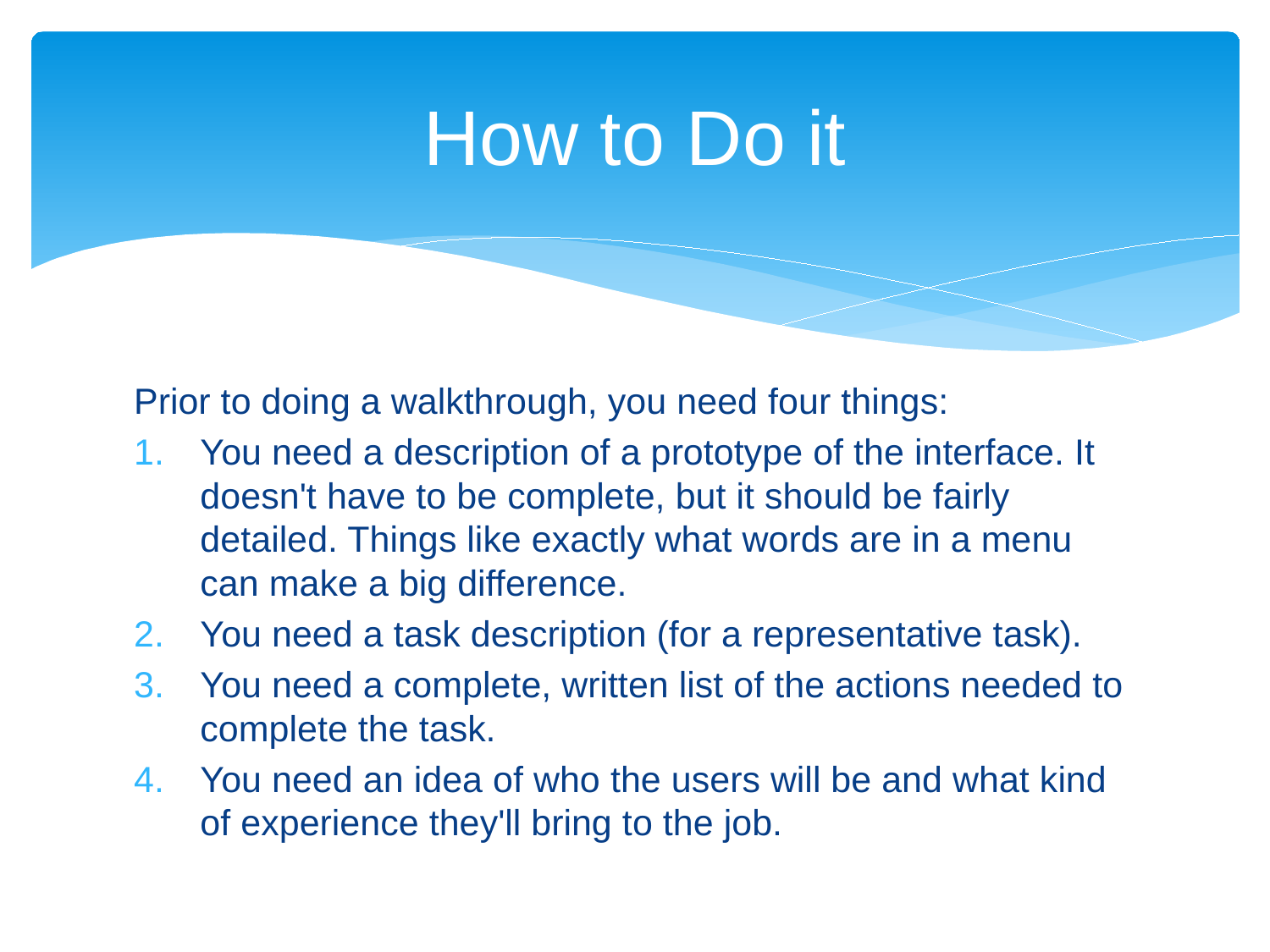

# How to Do it
Prior to doing a walkthrough, you need four things:
You need a description of a prototype of the interface. It doesn't have to be complete, but it should be fairly detailed. Things like exactly what words are in a menu can make a big difference.
You need a task description (for a representative task).
You need a complete, written list of the actions needed to complete the task.
You need an idea of who the users will be and what kind of experience they'll bring to the job.